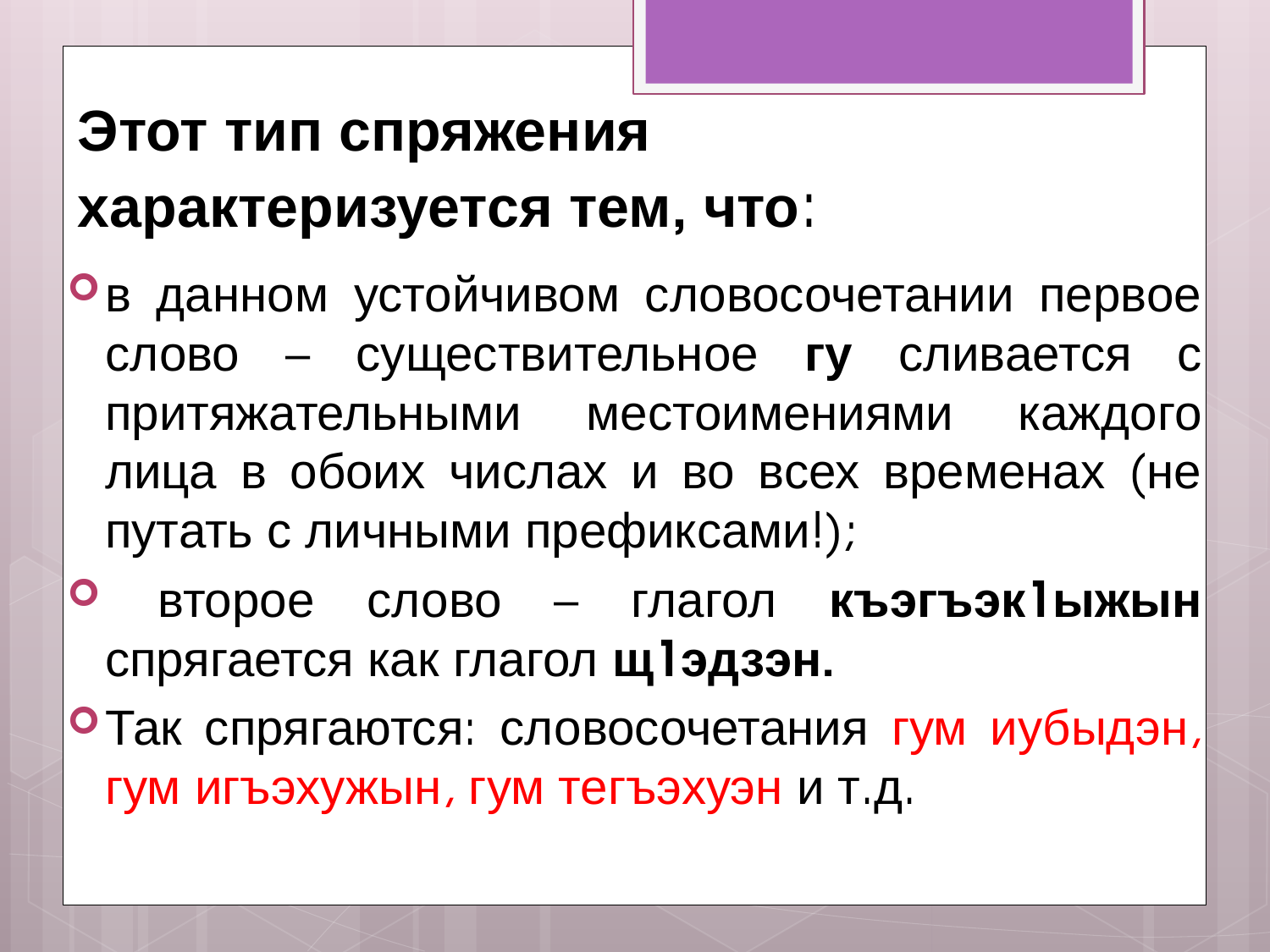

# Этот тип спряжения характеризуется тем, что:
в данном устойчивом словосочетании первое слово – существительное гу сливается с притяжательными местоимениями каждого лица в обоих числах и во всех временах (не путать с личными префиксами!);
 второе слово – глагол къэгъэк1ыжын спрягается как глагол щ1эдзэн.
Так спрягаются: словосочетания гум иубыдэн, гум игъэхужын, гум тегъэхуэн и т.д.